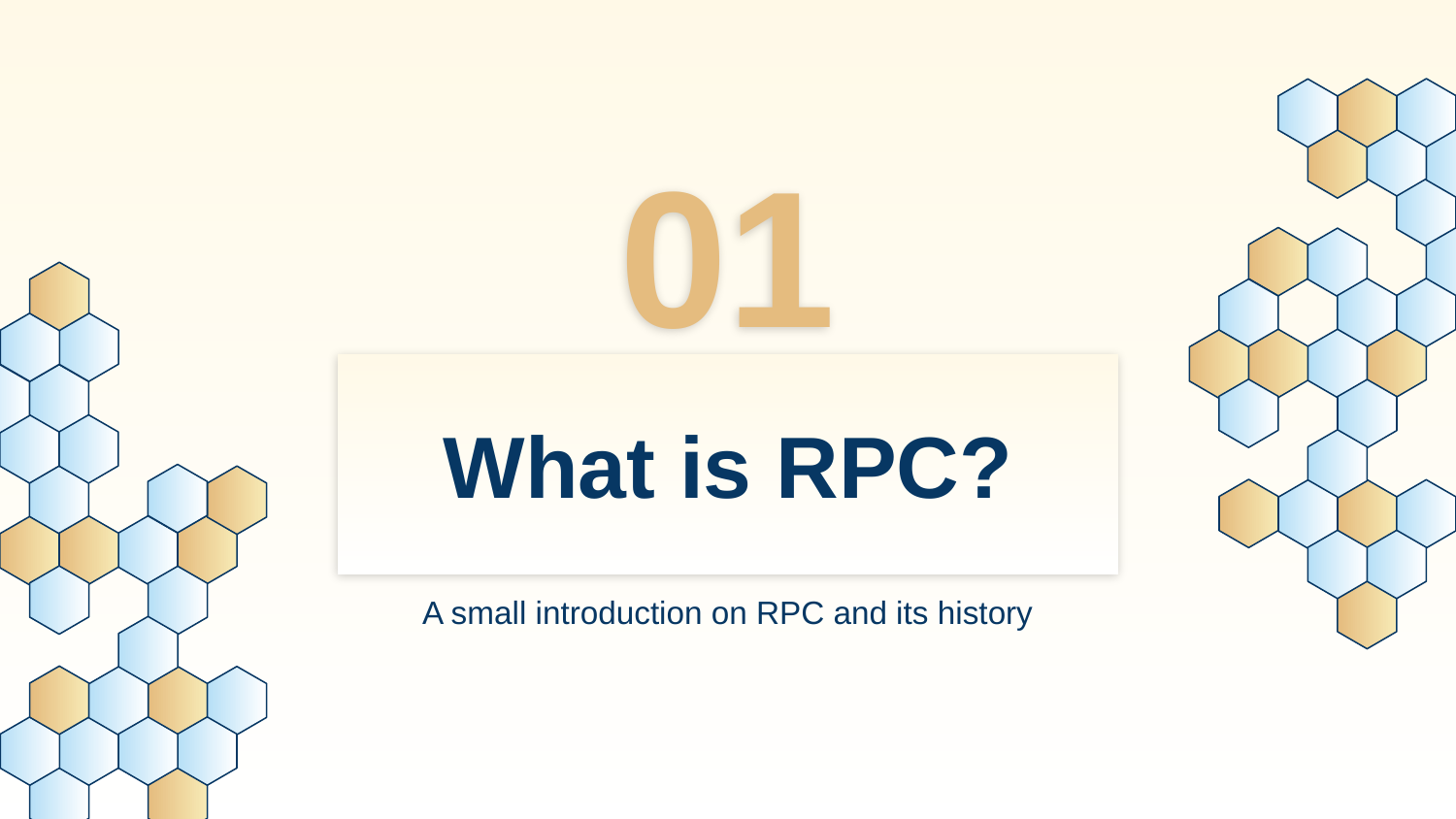

01
# What is RPC?
A small introduction on RPC and its history